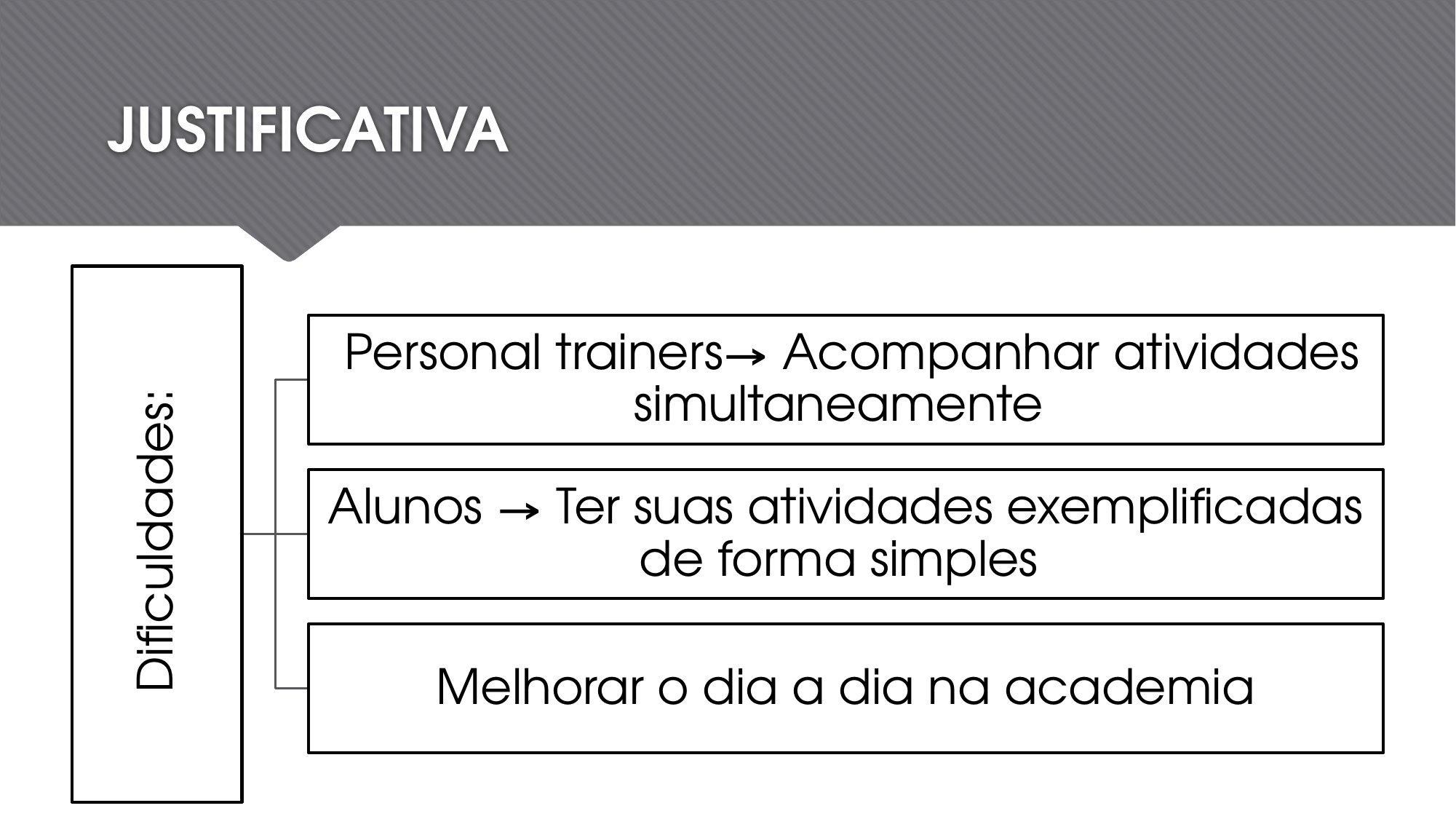

# JUSTIFICATIVA

Dificuldades:
 Personal trainers→ Acompanhar atividades simultaneamente
Alunos → Ter suas atividades exemplificadas de forma simples
 Melhorar o dia a dia na academia